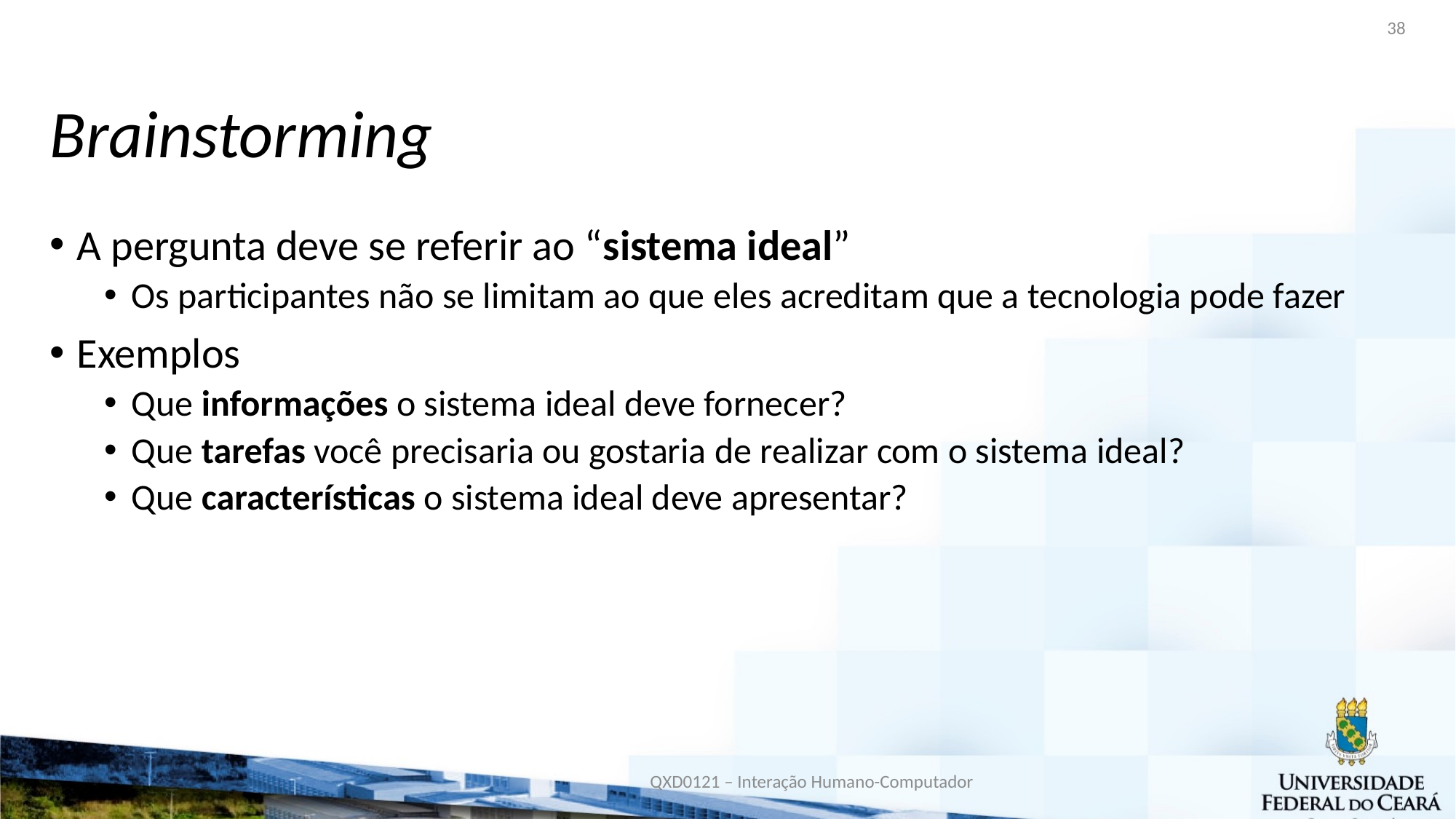

38
# Brainstorming
A pergunta deve se referir ao “sistema ideal”
Os participantes não se limitam ao que eles acreditam que a tecnologia pode fazer
Exemplos
Que informações o sistema ideal deve fornecer?
Que tarefas você precisaria ou gostaria de realizar com o sistema ideal?
Que características o sistema ideal deve apresentar?
QXD0121 – Interação Humano-Computador